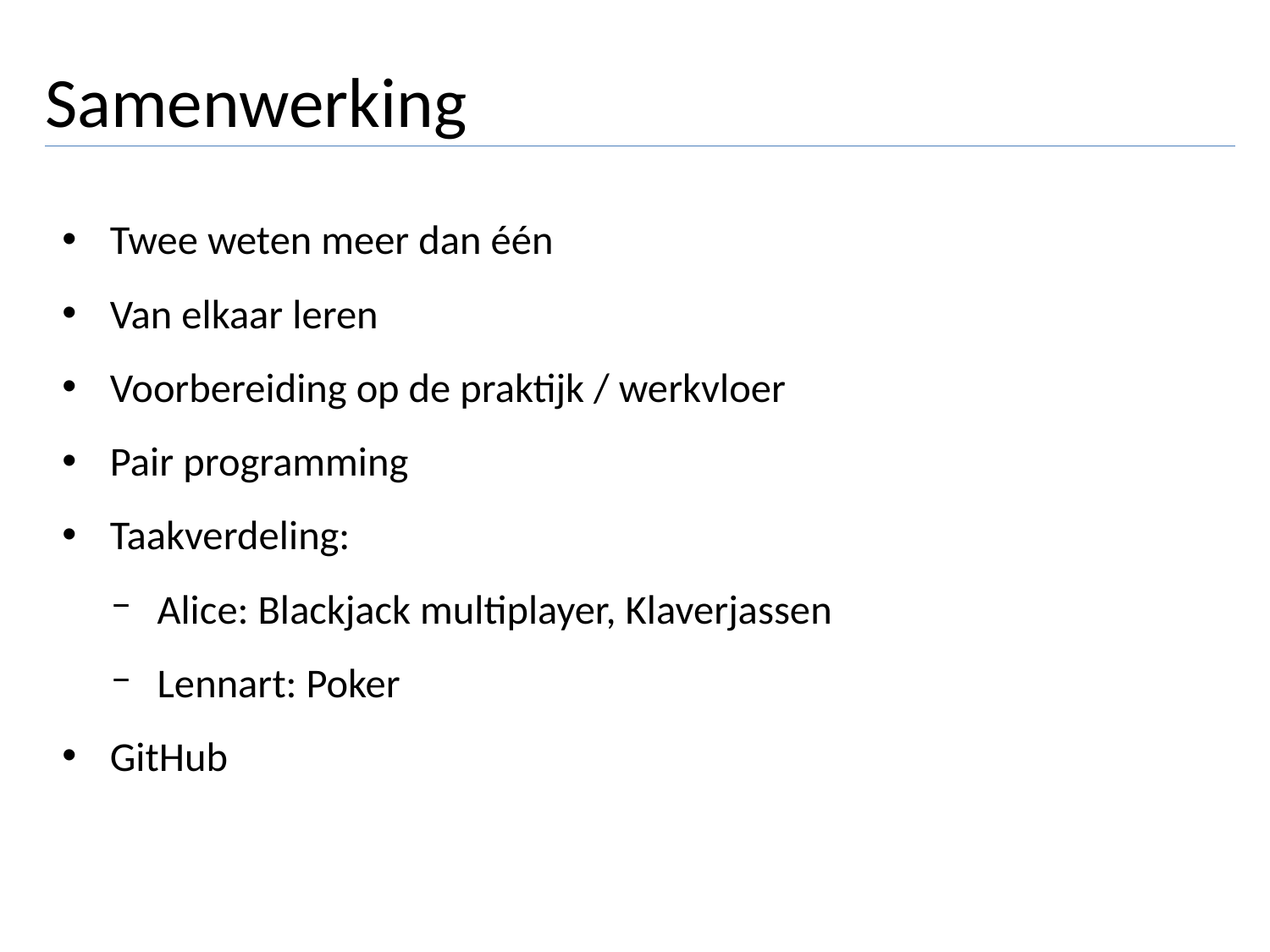

# Samenwerking
Twee weten meer dan één
Van elkaar leren
Voorbereiding op de praktijk / werkvloer
Pair programming
Taakverdeling:
Alice: Blackjack multiplayer, Klaverjassen
Lennart: Poker
GitHub